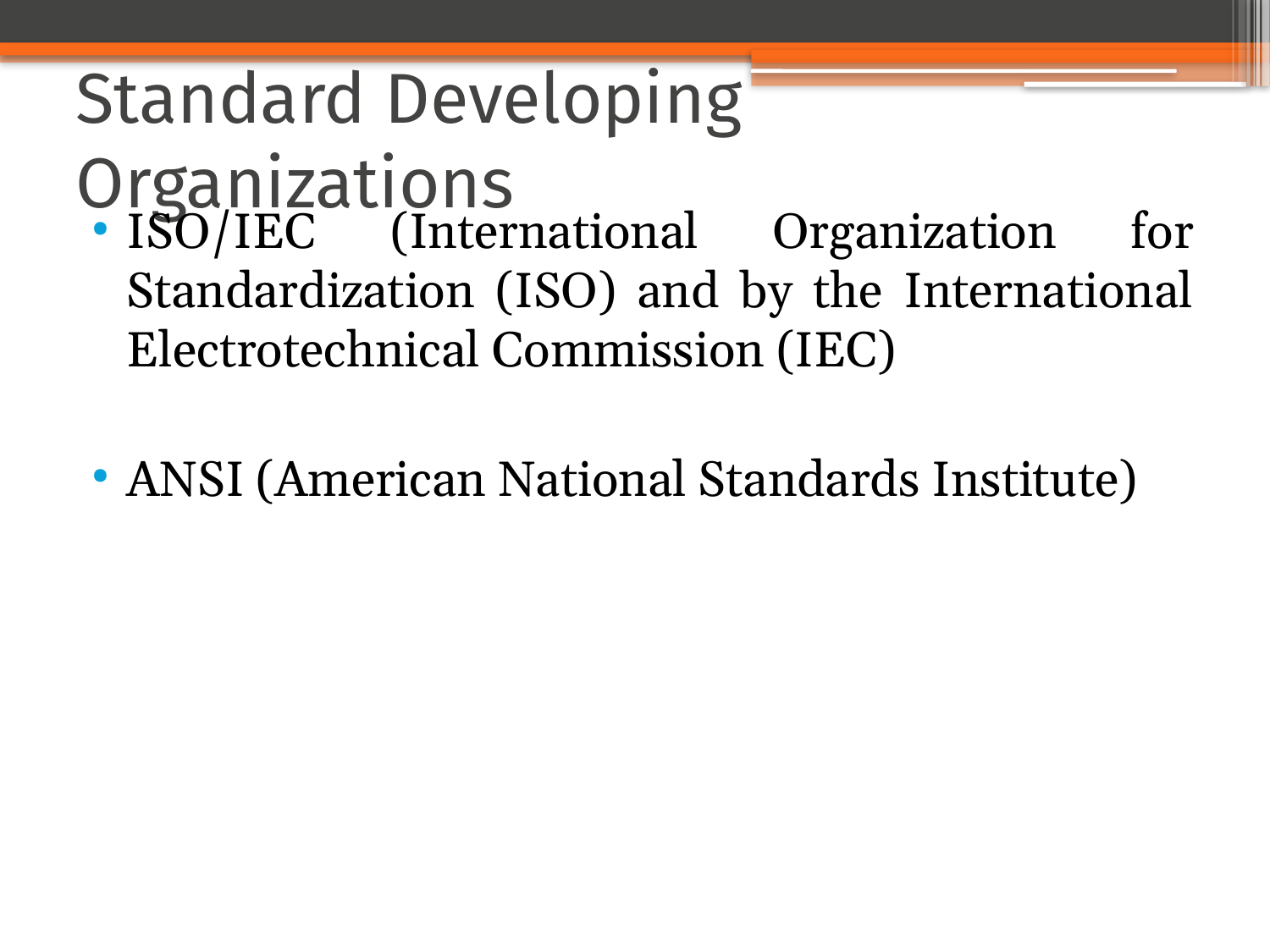

# Standard Developing Organizations
ISO/IEC (International Organization for Standardization (ISO) and by the International Electrotechnical Commission (IEC)

ANSI (American National Standards Institute)